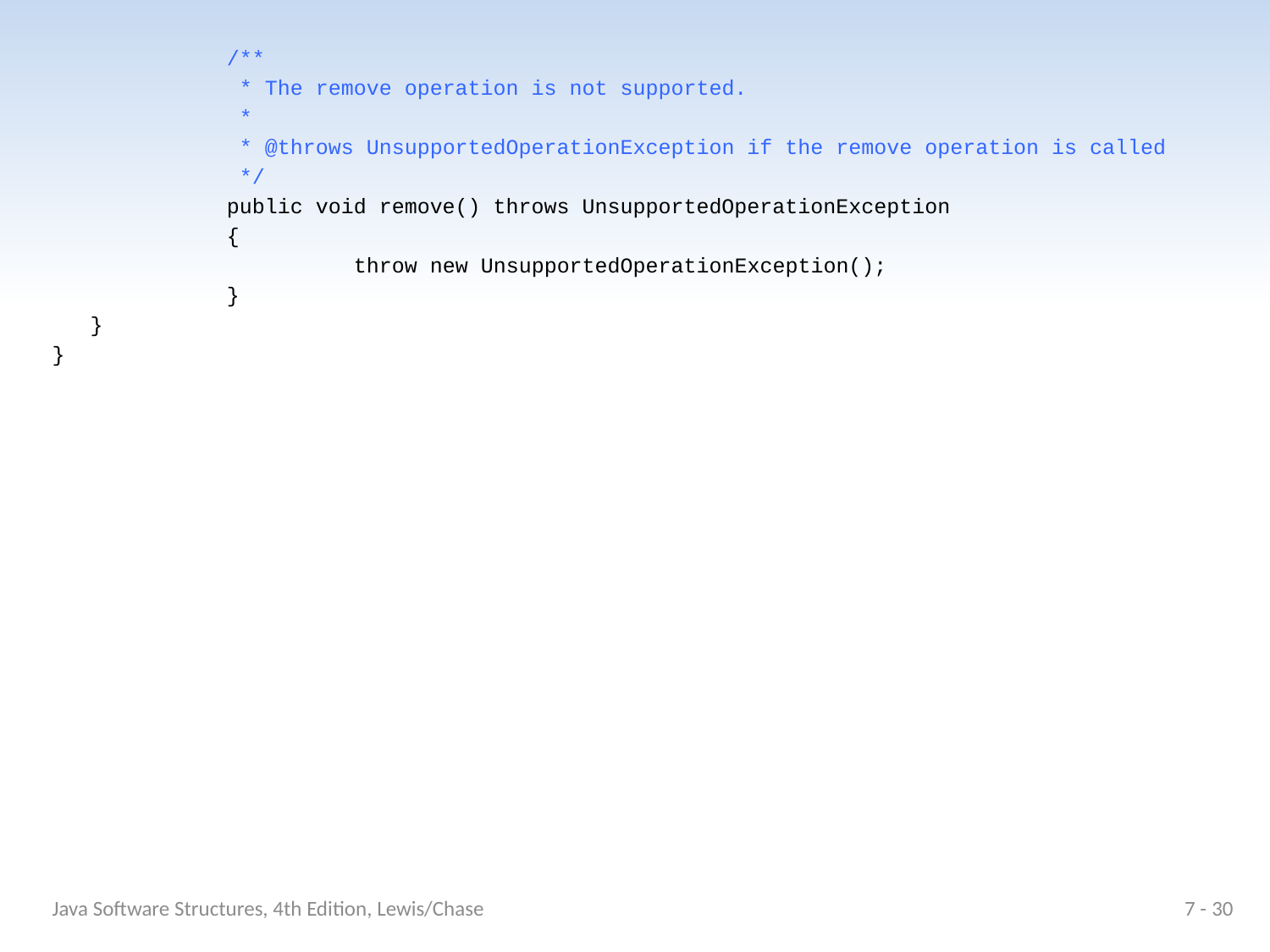

/**
		 * The remove operation is not supported.
		 *
		 * @throws UnsupportedOperationException if the remove operation is called
		 */
		public void remove() throws UnsupportedOperationException
		{
			throw new UnsupportedOperationException();
		}
   }
}

Java Software Structures, 4th Edition, Lewis/Chase
7 - 30